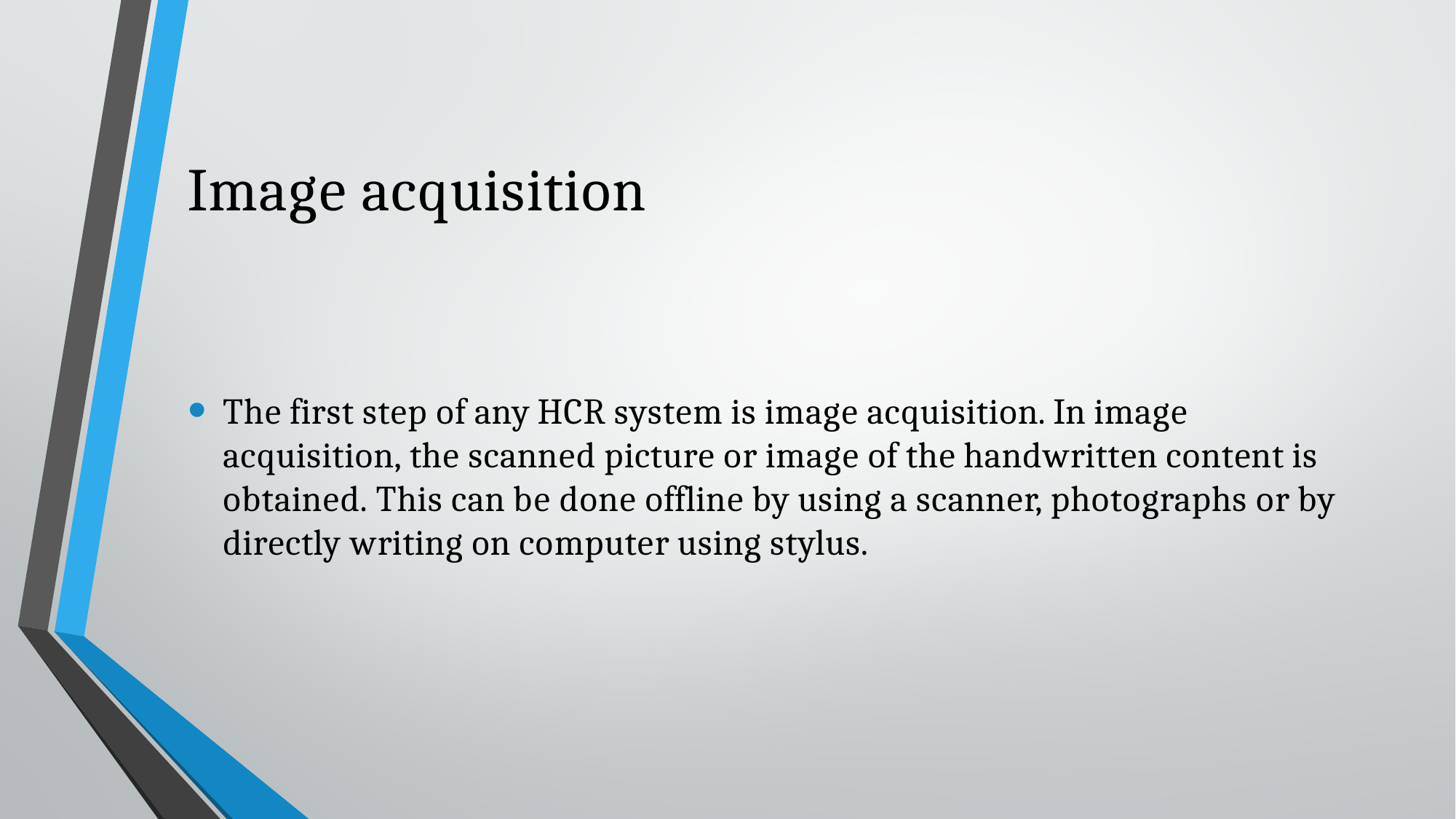

# Image acquisition
The first step of any HCR system is image acquisition. In image acquisition, the scanned picture or image of the handwritten content is obtained. This can be done offline by using a scanner, photographs or by directly writing on computer using stylus.